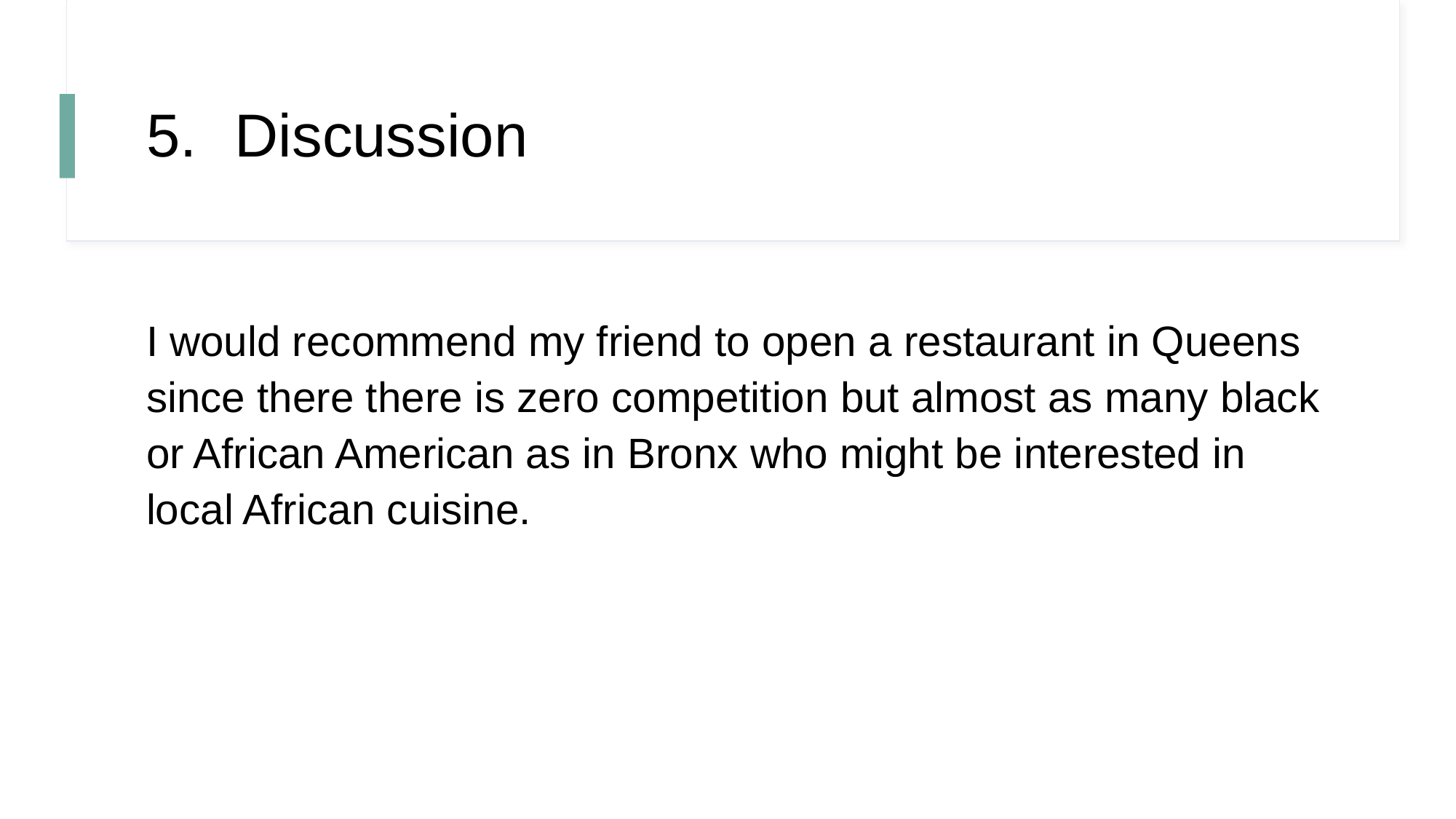

# Discussion
I would recommend my friend to open a restaurant in Queens since there there is zero competition but almost as many black or African American as in Bronx who might be interested in local African cuisine.